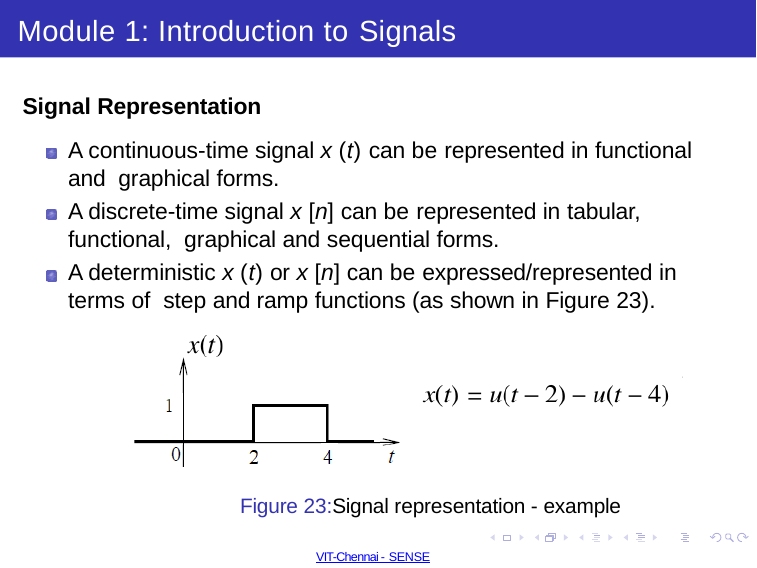

# Module 1: Introduction to Signals
Signal Representation
A continuous-time signal x (t) can be represented in functional and  graphical forms.
A discrete-time signal x [n] can be represented in tabular, functional,  graphical and sequential forms.
A deterministic x (t) or x [n] can be expressed/represented in terms of  step and ramp functions (as shown in Figure 23).

Figure 23:Signal representation - example
Dr Sathiya Narayanan S
Winter 2021-2022 Semester 7 / 50
VIT-Chennai - SENSE